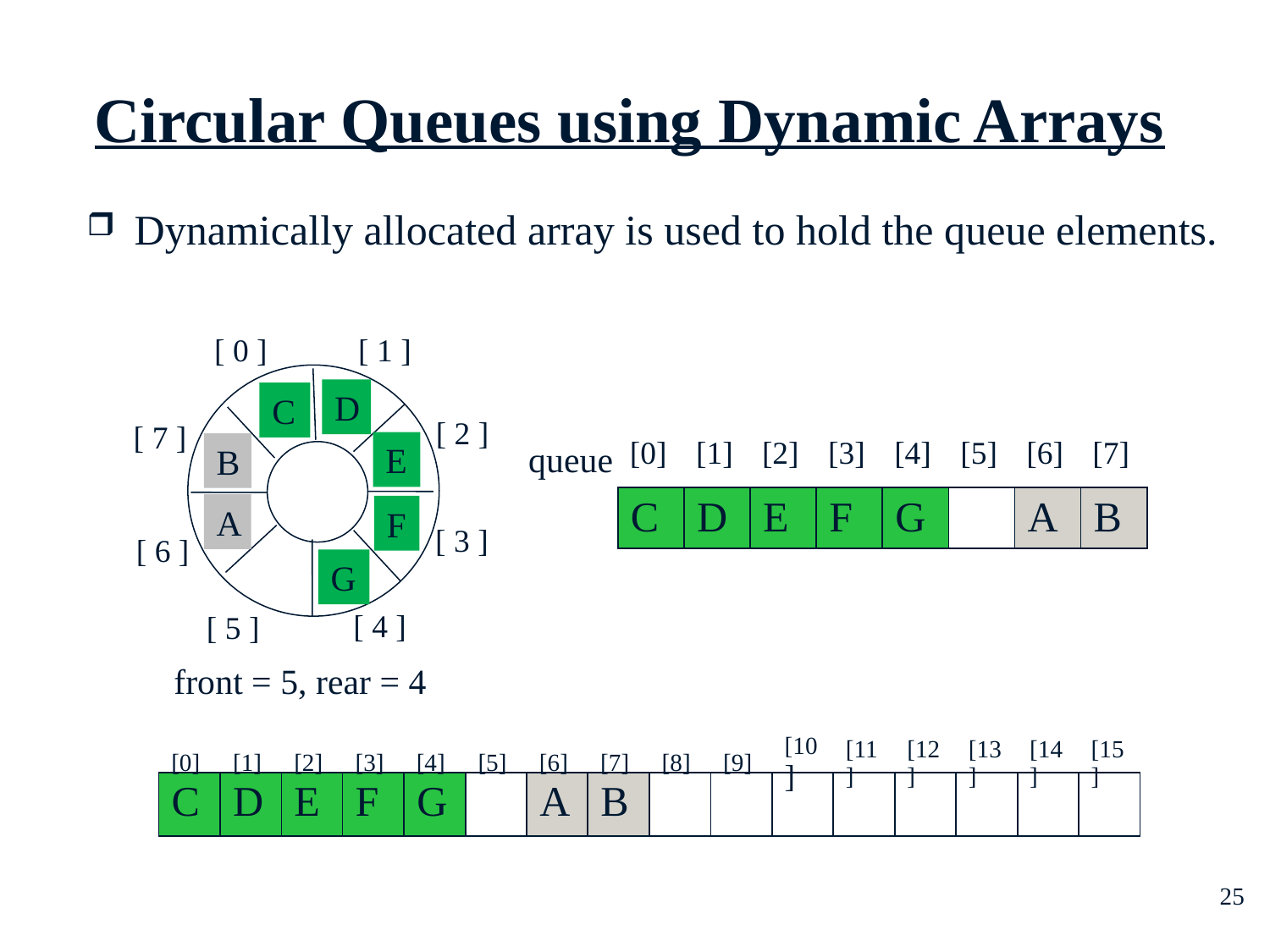

# Circular Queues using Dynamic Arrays
Dynamically allocated array is used to hold the queue elements.
[ 1 ]
[ 0 ]

D
C

[ 2 ]
[ 7 ]
E
B

A
F
[ 3 ]

[ 6 ]

G
[ 4 ]
[ 5 ]
front = 5, rear = 4
| [0] | [1] | [2] | [3] | [4] | [5] | [6] | [7] |
| --- | --- | --- | --- | --- | --- | --- | --- |
queue
| C | D | E | F | G |  | A | B |
| --- | --- | --- | --- | --- | --- | --- | --- |
| [0] | [1] | [2] | [3] | [4] | [5] | [6] | [7] | [8] | [9] | [10] | [11] | [12] | [13] | [14] | [15] |
| --- | --- | --- | --- | --- | --- | --- | --- | --- | --- | --- | --- | --- | --- | --- | --- |
| C | D | E | F | G |  | A | B |  |  |  |  |  |  |  |  |
| --- | --- | --- | --- | --- | --- | --- | --- | --- | --- | --- | --- | --- | --- | --- | --- |
25